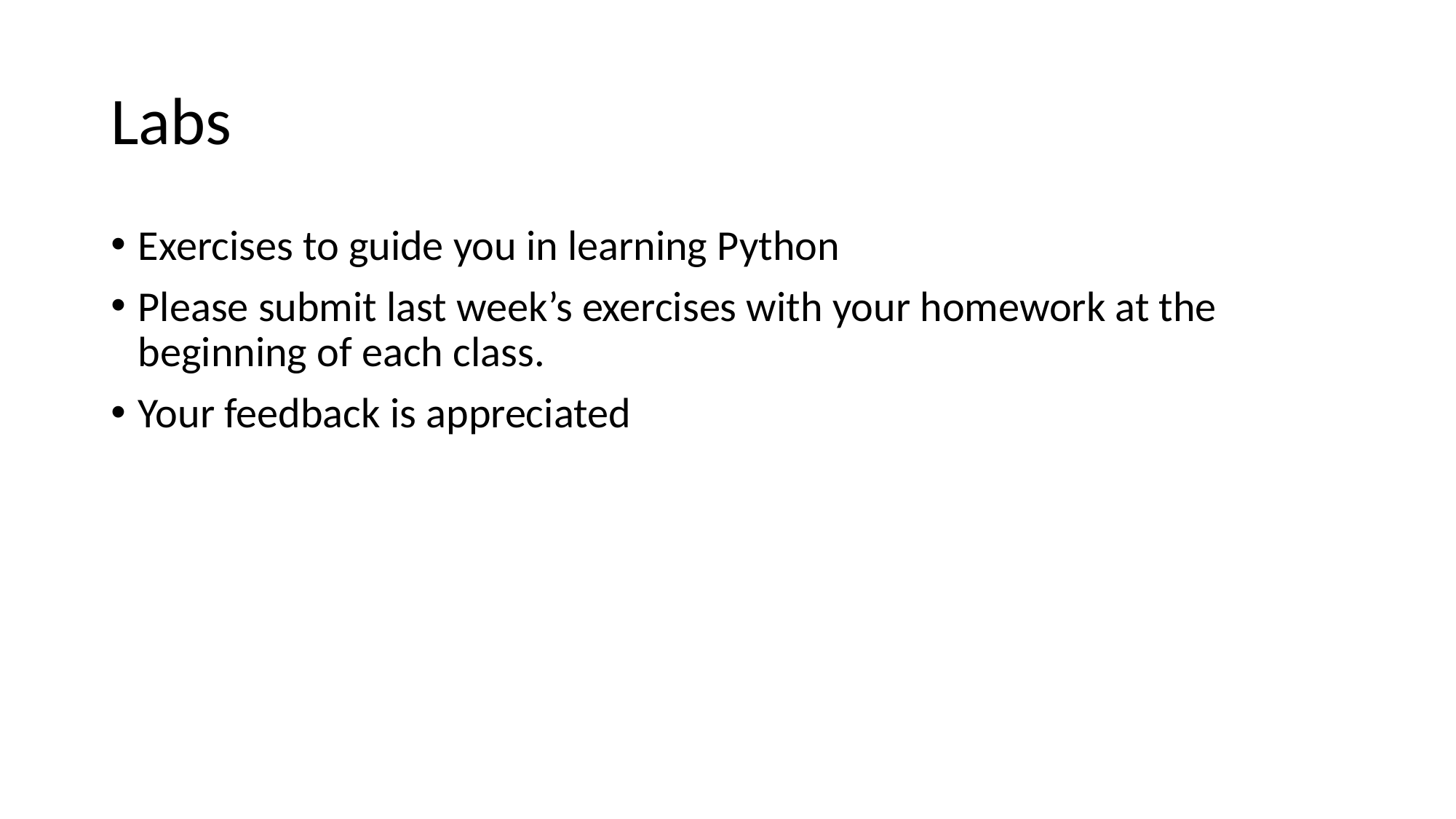

# Labs
Exercises to guide you in learning Python
Please submit last week’s exercises with your homework at the beginning of each class.
Your feedback is appreciated